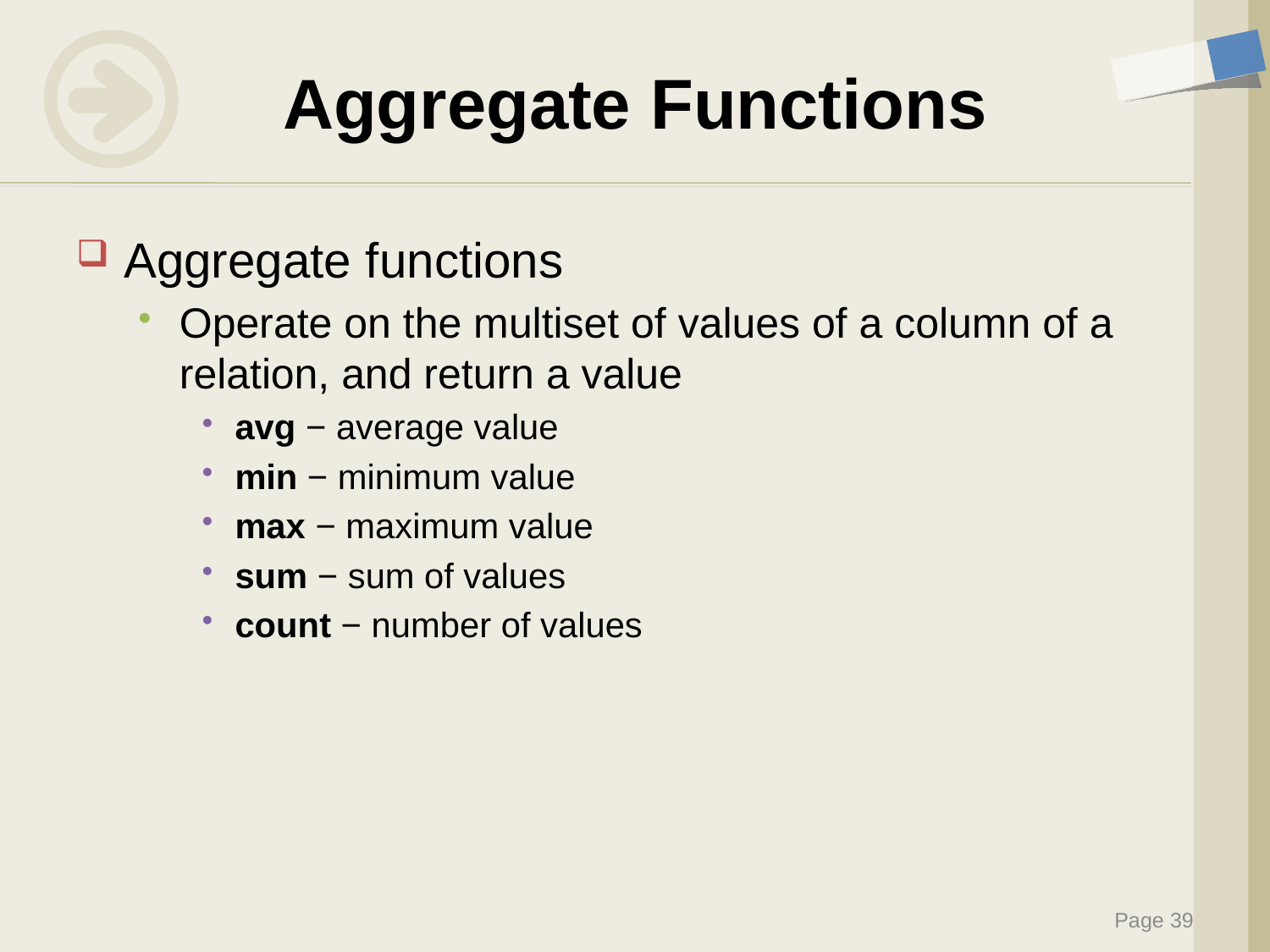

# Aggregate Functions
Aggregate functions
Operate on the multiset of values of a column of a relation, and return a value
avg − average value
min − minimum value
max − maximum value
sum − sum of values
count − number of values
Page 39